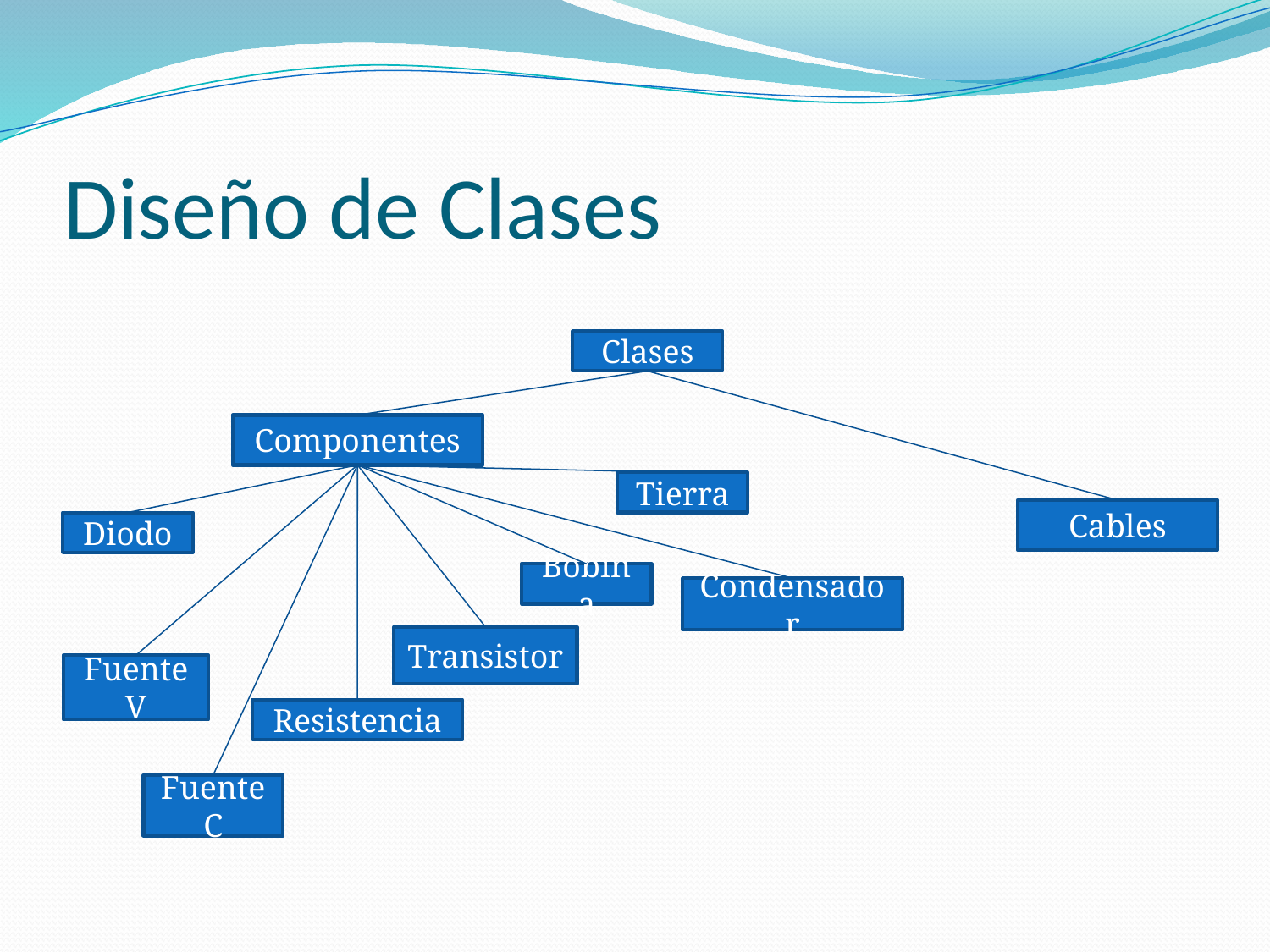

# Diseño de Clases
Clases
Componentes
Tierra
Cables
Diodo
Bobina
Condensador
Transistor
Fuente V
Resistencia
Fuente C